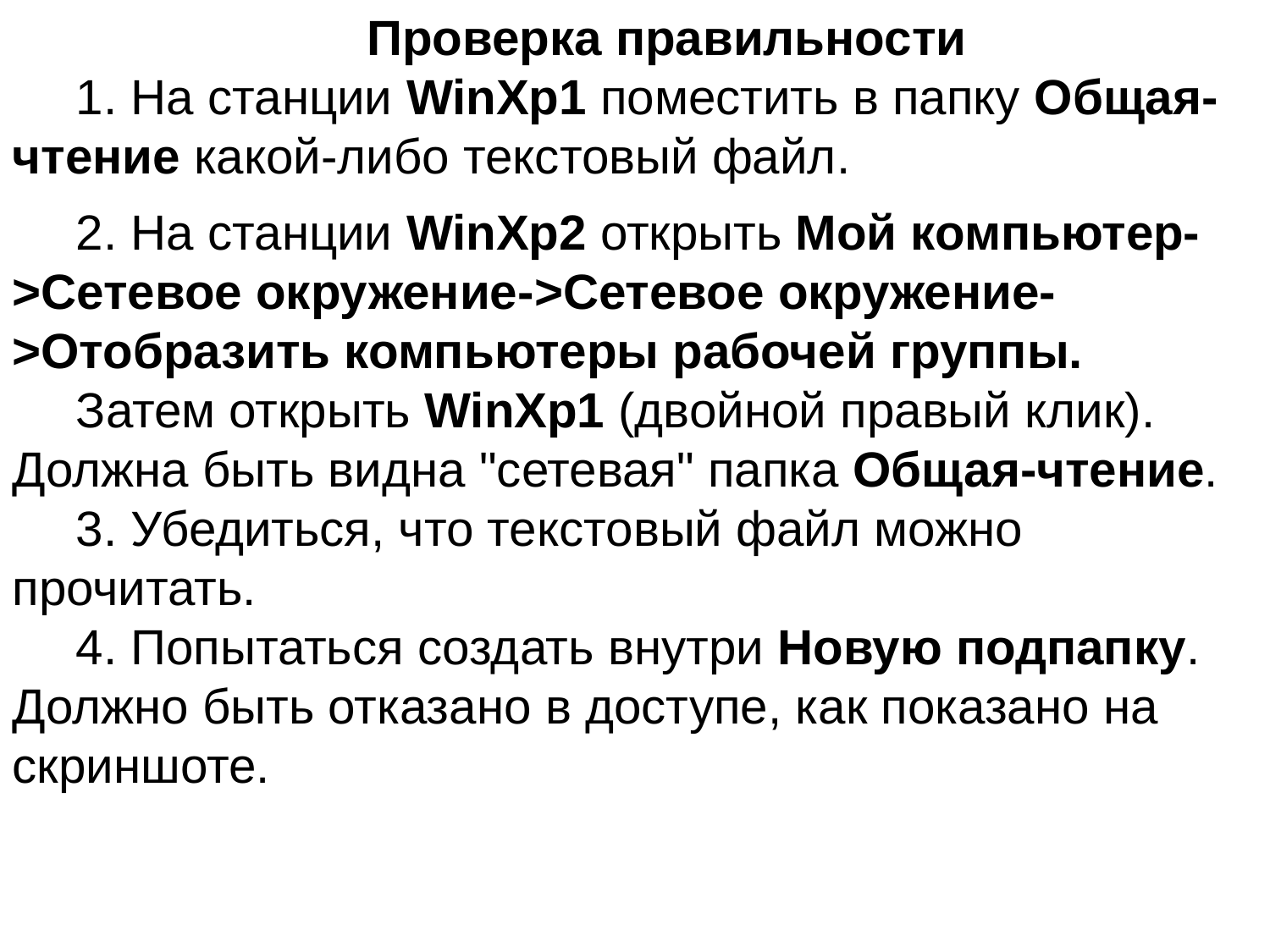

Проверка правильности
1. На станции WinХp1 поместить в папку Общая-чтение какой-либо текстовый файл.

2. На станции WinХp2 открыть Мой компьютер->Сетевое окружение->Сетевое окружение->Отобразить компьютеры рабочей группы.
Затем открыть WinХp1 (двойной правый клик). Должна быть видна "сетевая" папка Общая-чтение.
3. Убедиться, что текстовый файл можно прочитать.
4. Попытаться создать внутри Новую подпапку. Должно быть отказано в доступе, как показано на скриншоте.